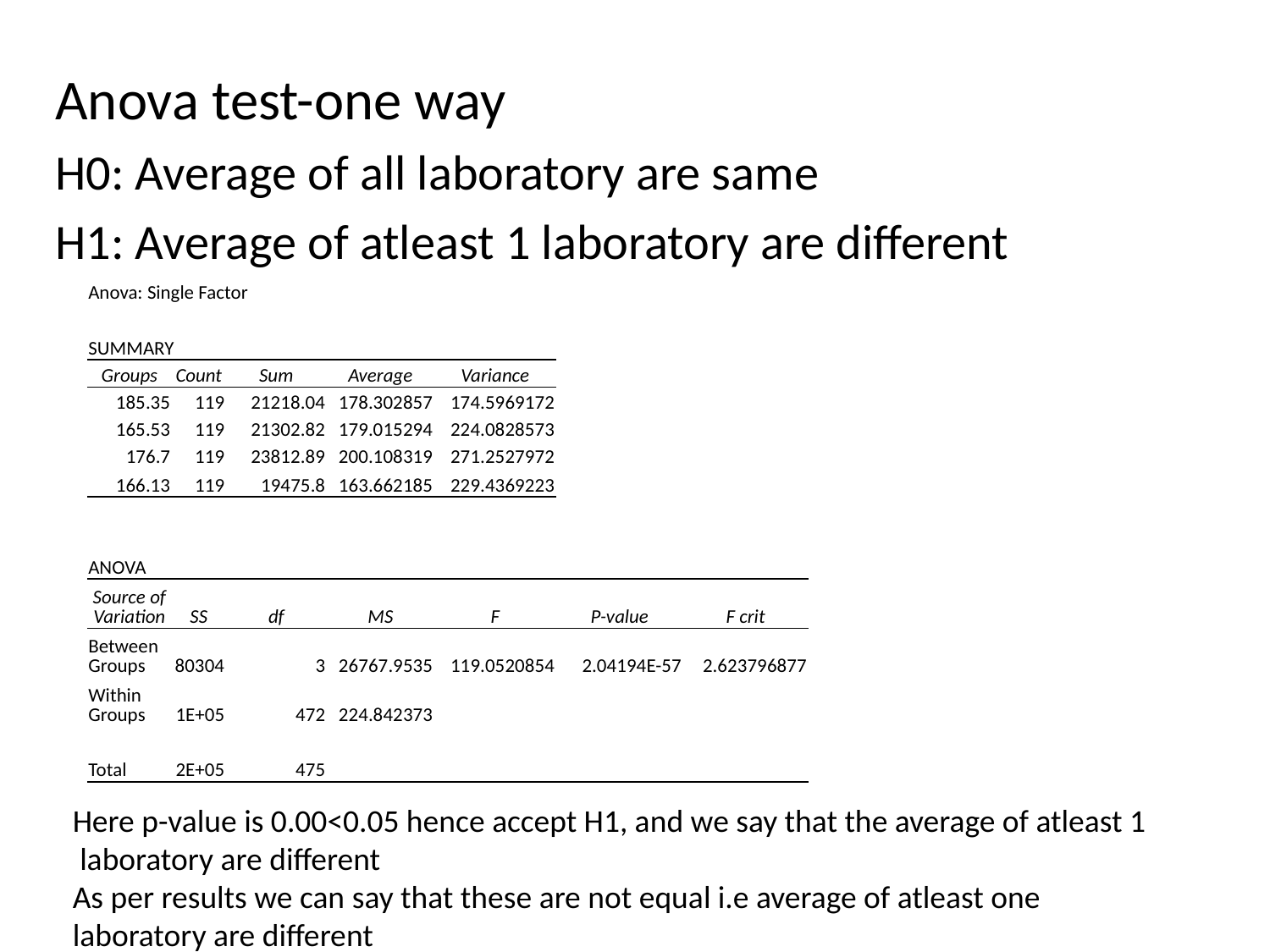

Anova test-one way
H0: Average of all laboratory are same
H1: Average of atleast 1 laboratory are different

|  | Anova: Single Factor |  |  |  |  |  |  |
| --- | --- | --- | --- | --- | --- | --- | --- |
|  |  |  |  |  |  |  |  |
|  | SUMMARY |  |  |  |  |  |  |
|  | Groups | Count | Sum | Average | Variance |  |  |
|  | 185.35 | 119 | 21218.04 | 178.302857 | 174.5969172 |  |  |
|  | 165.53 | 119 | 21302.82 | 179.015294 | 224.0828573 |  |  |
|  | 176.7 | 119 | 23812.89 | 200.108319 | 271.2527972 |  |  |
|  | 166.13 | 119 | 19475.8 | 163.662185 | 229.4369223 |  |  |
|  |  |  |  |  |  |  |  |
|  |  |  |  |  |  |  |  |
|  | ANOVA |  |  |  |  |  |  |
|  | Source of Variation | SS | df | MS | F | P-value | F crit |
|  | Between Groups | 80304 | 3 | 26767.9535 | 119.0520854 | 2.04194E-57 | 2.623796877 |
|  | Within Groups | 1E+05 | 472 | 224.842373 |  |  |  |
|  |  |  |  |  |  |  |  |
|  | Total | 2E+05 | 475 |  |  |  |  |
|  |  |  |  |  |  |  |  |
Here p-value is 0.00<0.05 hence accept H1, and we say that the average of atleast 1
 laboratory are different
As per results we can say that these are not equal i.e average of atleast one
laboratory are different